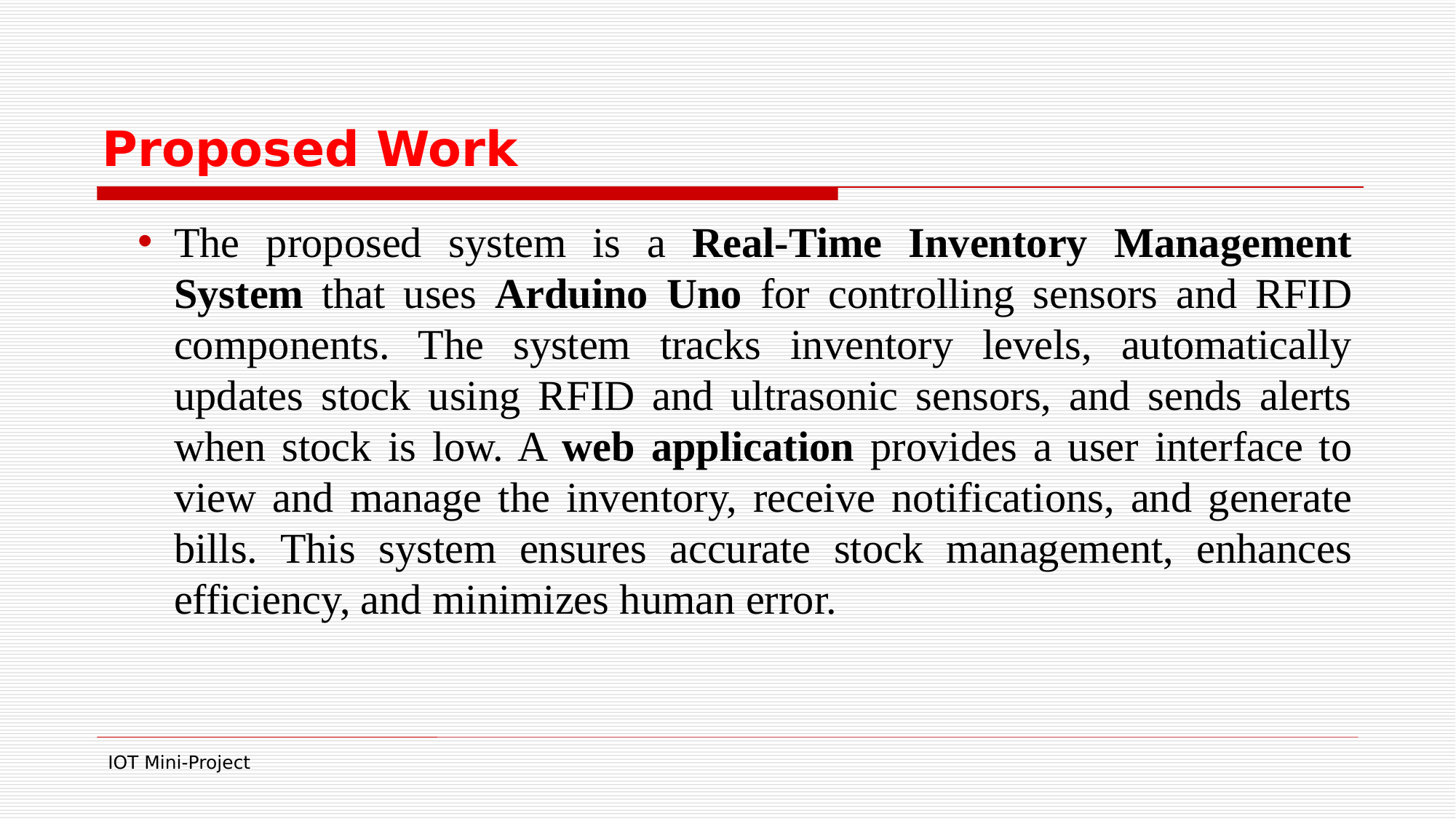

# Proposed Work
The proposed system is a Real-Time Inventory Management System that uses Arduino Uno for controlling sensors and RFID components. The system tracks inventory levels, automatically updates stock using RFID and ultrasonic sensors, and sends alerts when stock is low. A web application provides a user interface to view and manage the inventory, receive notifications, and generate bills. This system ensures accurate stock management, enhances efficiency, and minimizes human error.
IOT Mini-Project